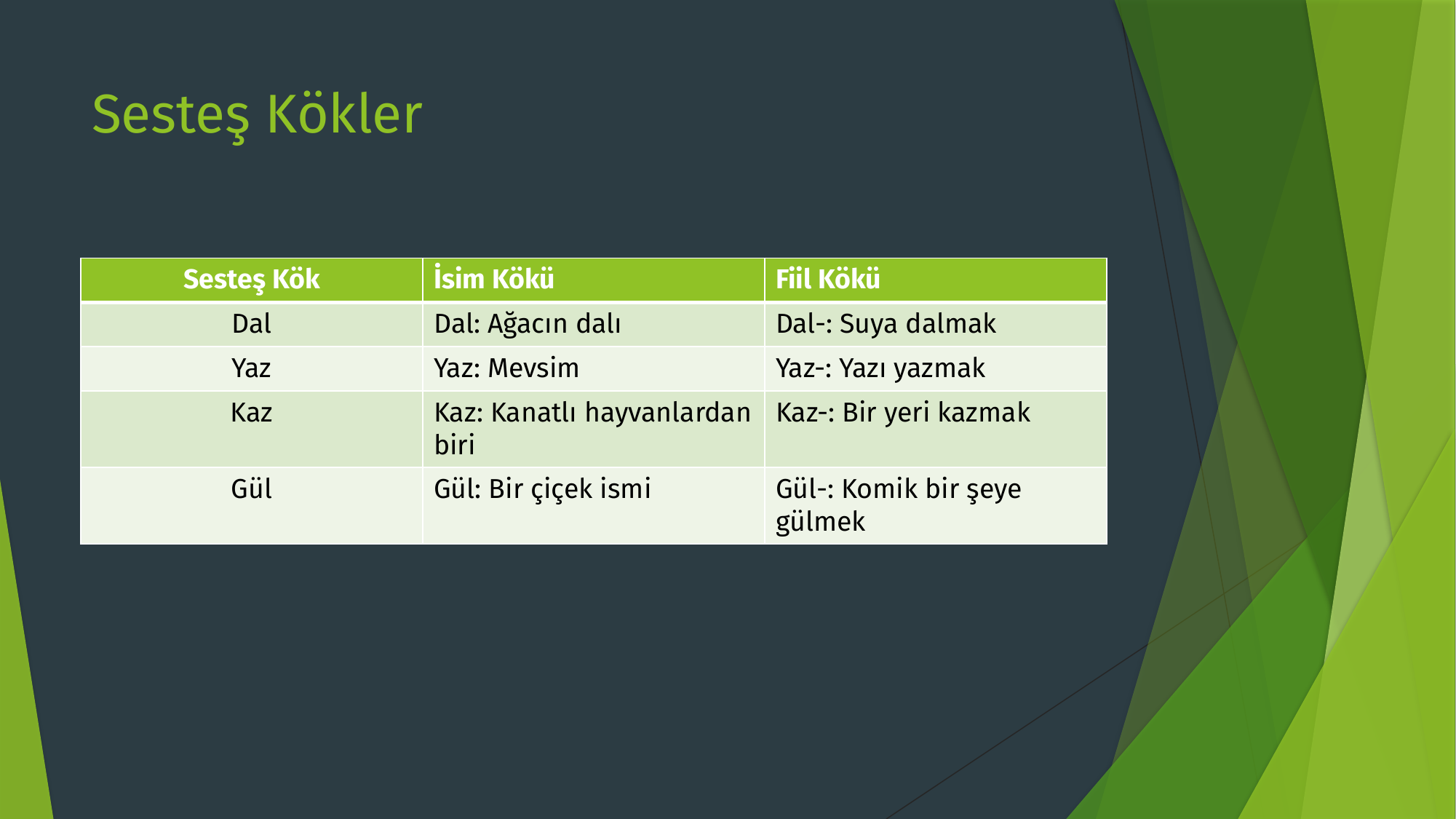

# Sesteş Kökler
| Sesteş Kök | İsim Kökü | Fiil Kökü |
| --- | --- | --- |
| Dal | Dal: Ağacın dalı | Dal-: Suya dalmak |
| Yaz | Yaz: Mevsim | Yaz-: Yazı yazmak |
| Kaz | Kaz: Kanatlı hayvanlardan biri | Kaz-: Bir yeri kazmak |
| Gül | Gül: Bir çiçek ismi | Gül-: Komik bir şeye gülmek |